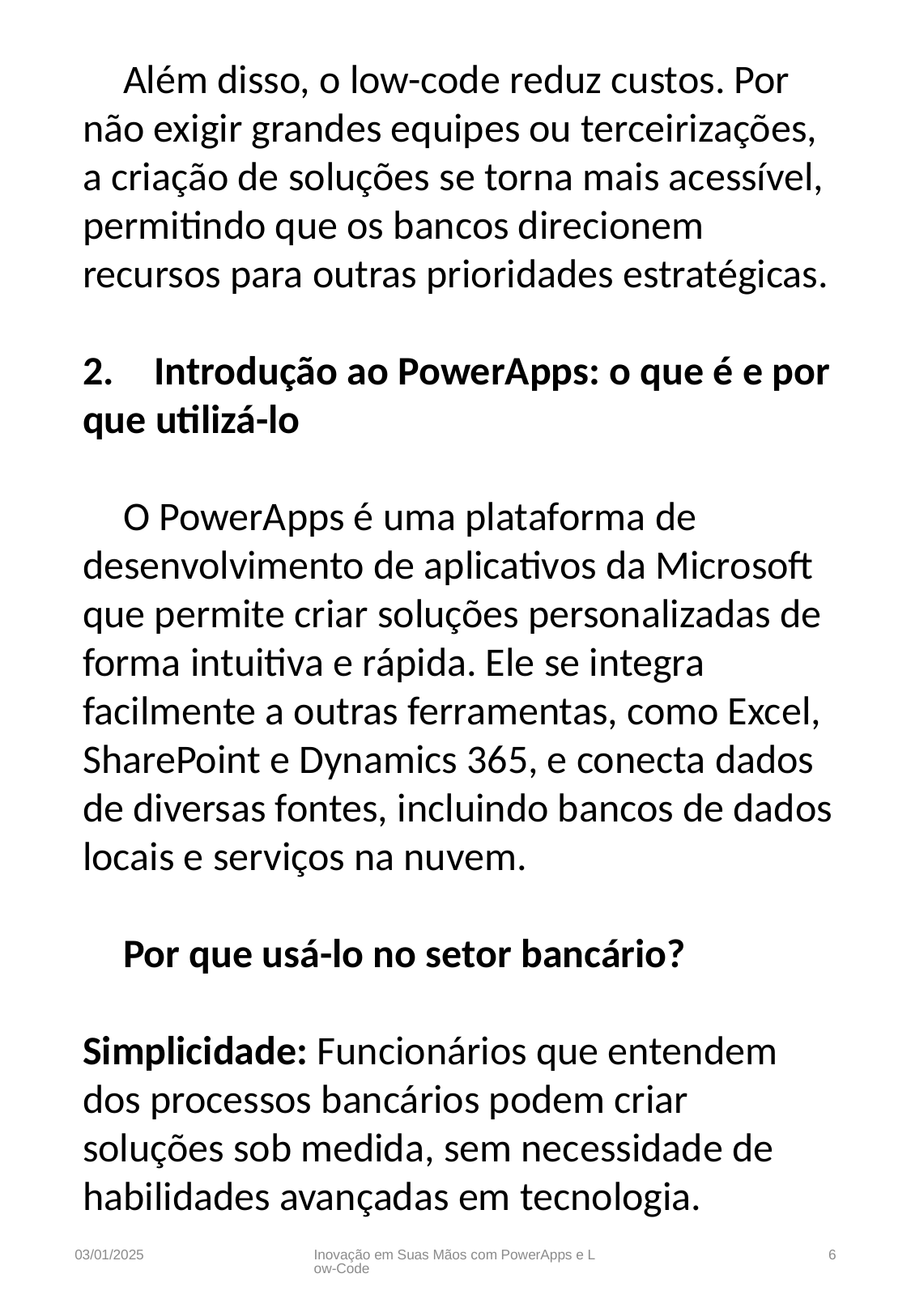

Além disso, o low-code reduz custos. Por não exigir grandes equipes ou terceirizações, a criação de soluções se torna mais acessível, permitindo que os bancos direcionem recursos para outras prioridades estratégicas.

2. Introdução ao PowerApps: o que é e por que utilizá-lo

 O PowerApps é uma plataforma de desenvolvimento de aplicativos da Microsoft que permite criar soluções personalizadas de forma intuitiva e rápida. Ele se integra facilmente a outras ferramentas, como Excel, SharePoint e Dynamics 365, e conecta dados de diversas fontes, incluindo bancos de dados locais e serviços na nuvem.

 Por que usá-lo no setor bancário?

Simplicidade: Funcionários que entendem dos processos bancários podem criar soluções sob medida, sem necessidade de habilidades avançadas em tecnologia.

03/01/2025
Inovação em Suas Mãos com PowerApps e Low-Code
6